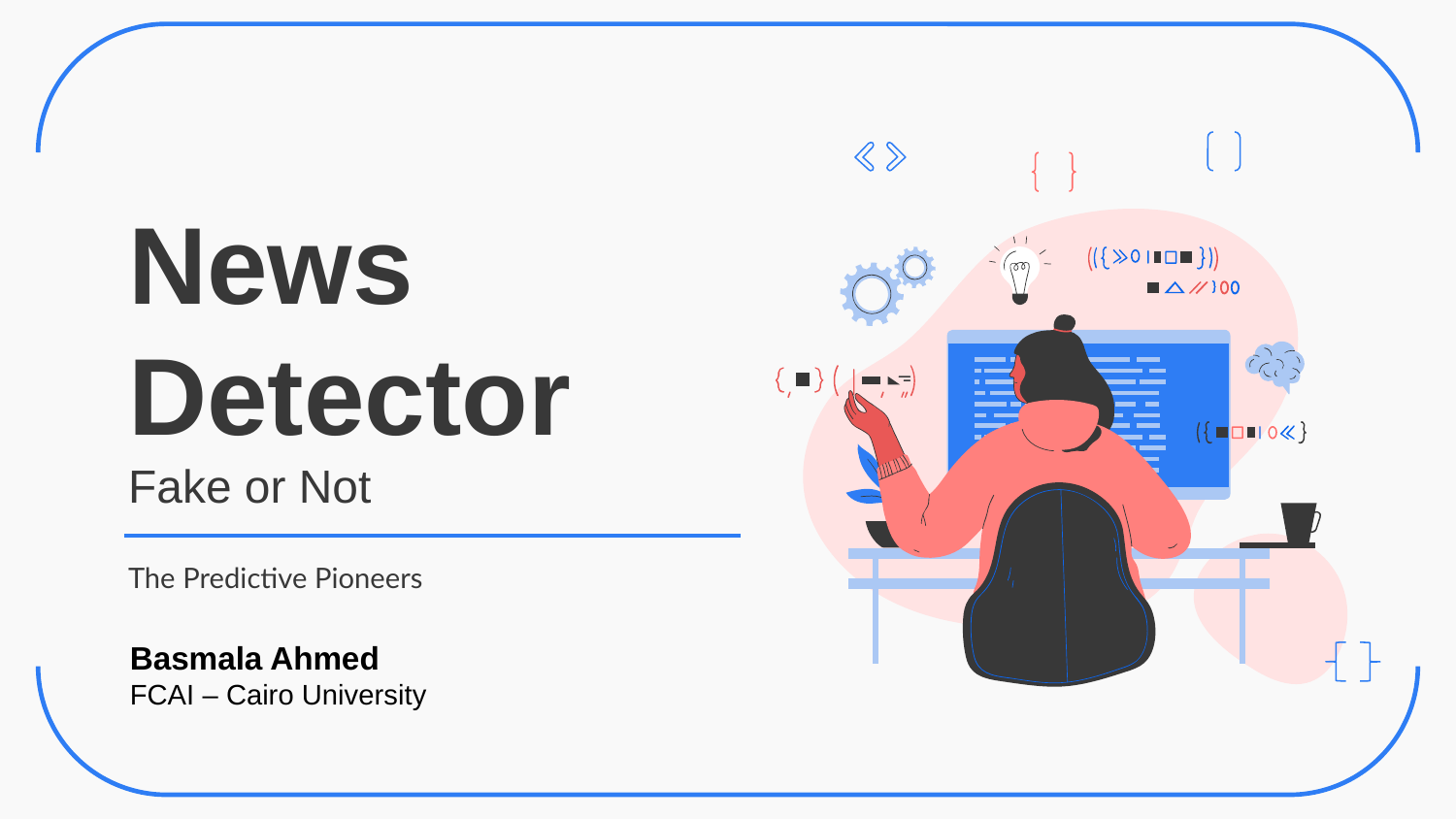

# News Detector Fake or Not
The Predictive Pioneers
Basmala Ahmed
FCAI – Cairo University